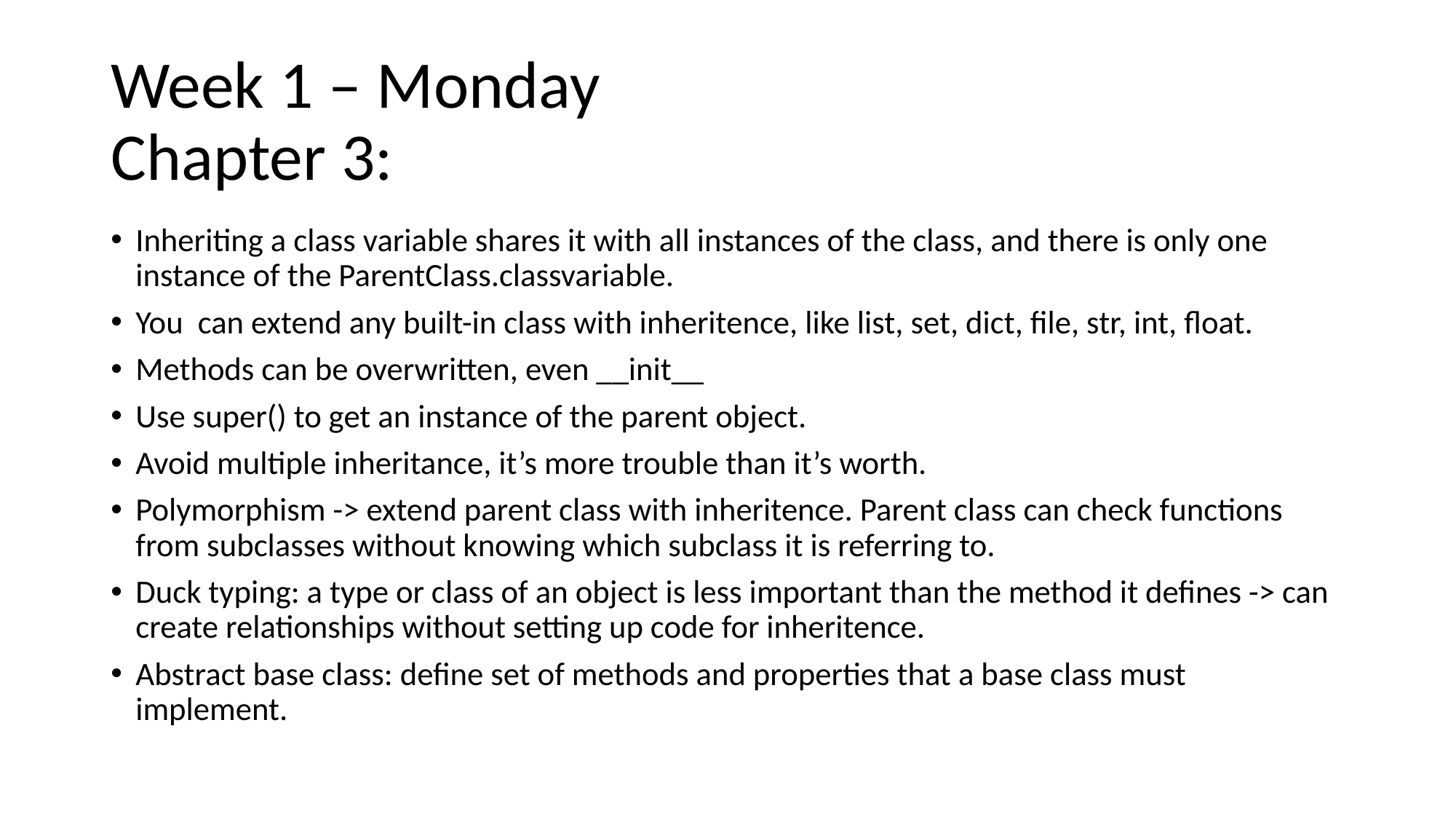

# Week 1 – Monday Chapter 3:
Inheriting a class variable shares it with all instances of the class, and there is only one instance of the ParentClass.classvariable.
You  can extend any built-in class with inheritence, like list, set, dict, file, str, int, float.
Methods can be overwritten, even __init__
Use super() to get an instance of the parent object.
Avoid multiple inheritance, it’s more trouble than it’s worth.
Polymorphism -> extend parent class with inheritence. Parent class can check functions from subclasses without knowing which subclass it is referring to.
Duck typing: a type or class of an object is less important than the method it defines -> can create relationships without setting up code for inheritence.
Abstract base class: define set of methods and properties that a base class must implement.